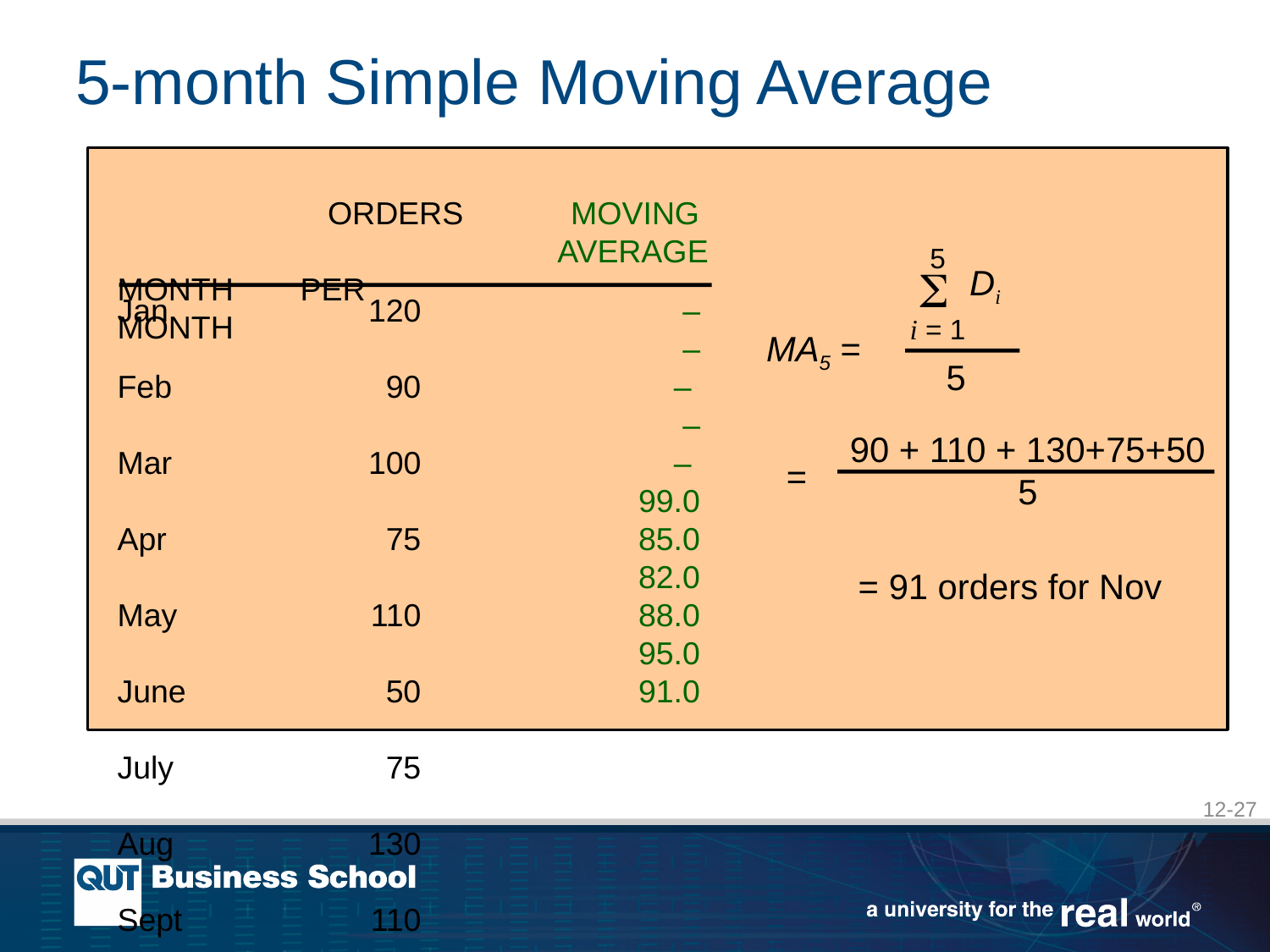

# 5-month Simple Moving Average

	ORDERS
MONTH	PER MONTH
MOVING
AVERAGE
5
i = 1
Σ
Di
5

MA5 =
90 + 110 + 130+75+50
5
=

= 91 orders for Nov
Jan	120
Feb	90
Mar	100
Apr	75
May	110
June	50
July	75
Aug	130
Sept	110
Oct	90
Nov	-
–
–
–
–
–
99.0
85.0
82.0
88.0
95.0
91.0

12-27